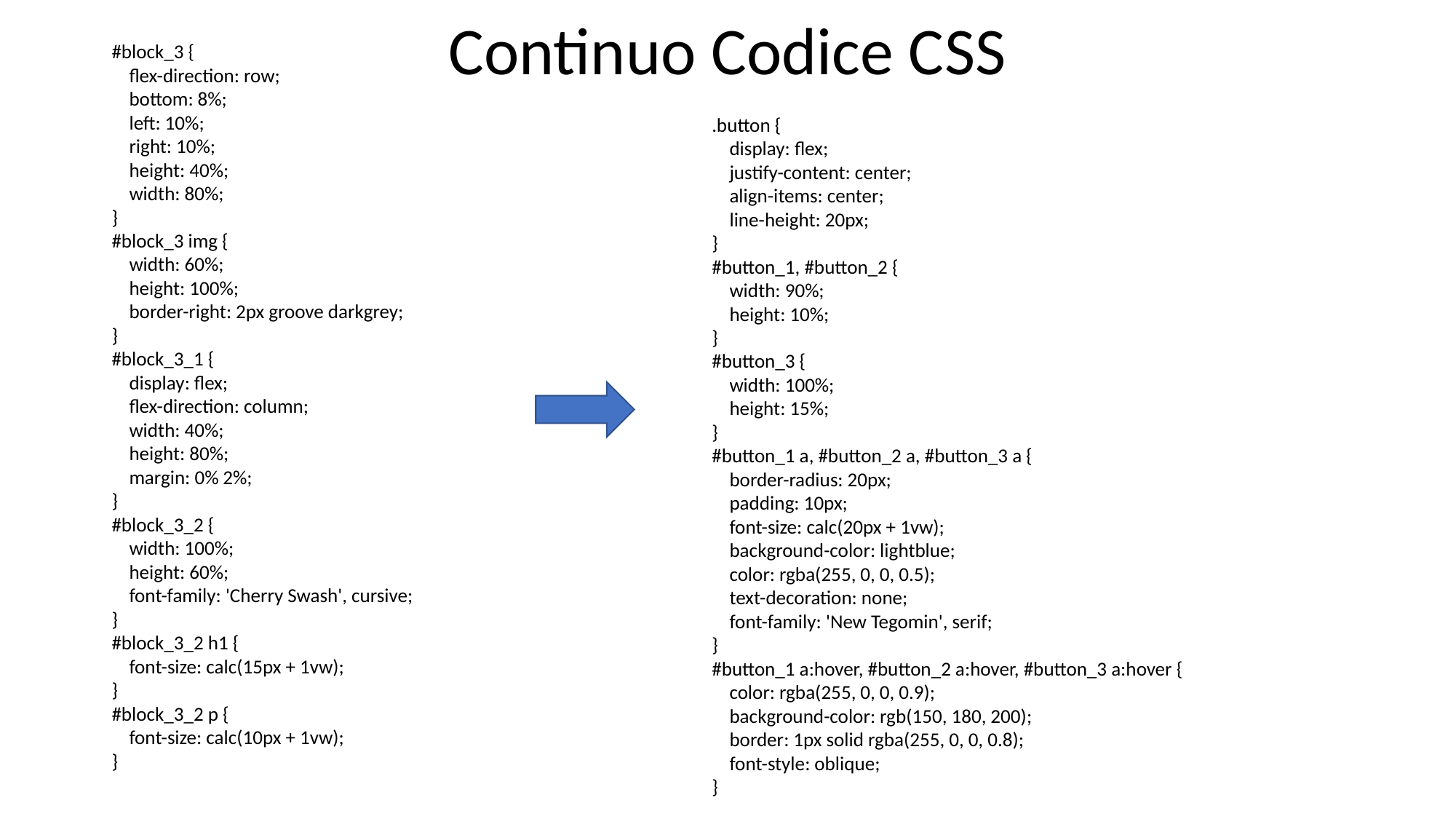

Continuo Codice CSS
#block_3 {
    flex-direction: row;
    bottom: 8%;
    left: 10%;
    right: 10%;
    height: 40%;
    width: 80%;
}
#block_3 img {
    width: 60%;
    height: 100%;
    border-right: 2px groove darkgrey;
}
#block_3_1 {
    display: flex;
    flex-direction: column;
    width: 40%;
    height: 80%;
    margin: 0% 2%;
}
#block_3_2 {
    width: 100%;
    height: 60%;
    font-family: 'Cherry Swash', cursive;
}
#block_3_2 h1 {
    font-size: calc(15px + 1vw);
}
#block_3_2 p {
    font-size: calc(10px + 1vw);
}
.button {
    display: flex;
    justify-content: center;
    align-items: center;
    line-height: 20px;
}
#button_1, #button_2 {
    width: 90%;
    height: 10%;
}
#button_3 {
    width: 100%;
    height: 15%;
}
#button_1 a, #button_2 a, #button_3 a {
    border-radius: 20px;
    padding: 10px;
    font-size: calc(20px + 1vw);
    background-color: lightblue;
    color: rgba(255, 0, 0, 0.5);
    text-decoration: none;
    font-family: 'New Tegomin', serif;
}
#button_1 a:hover, #button_2 a:hover, #button_3 a:hover {
    color: rgba(255, 0, 0, 0.9);
    background-color: rgb(150, 180, 200);
    border: 1px solid rgba(255, 0, 0, 0.8);
    font-style: oblique;
}